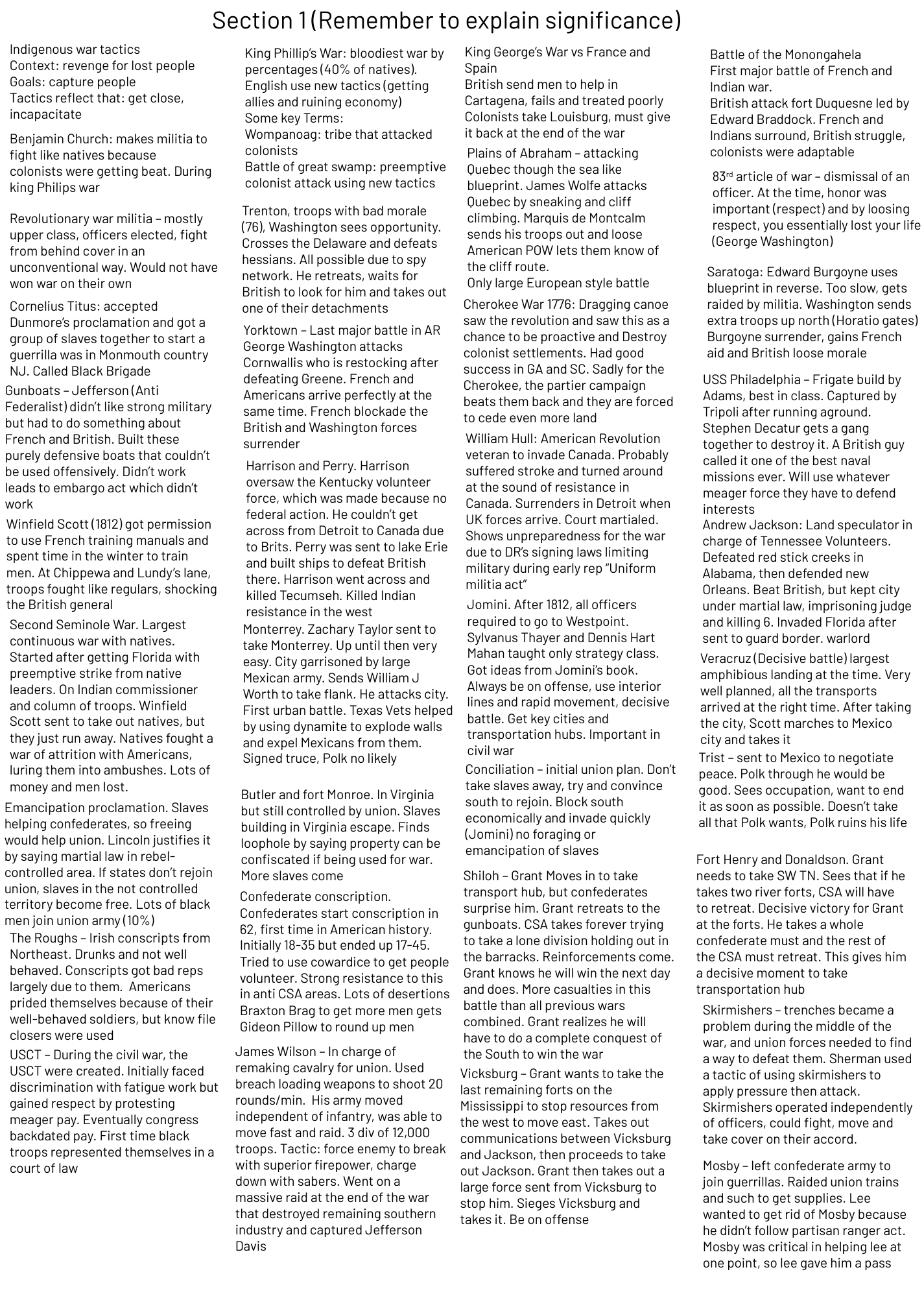

Section 1 (Remember to explain significance)
Indigenous war tactics
Context: revenge for lost people
Goals: capture people
Tactics reflect that: get close, incapacitate
King George’s War vs France and Spain
British send men to help in Cartagena, fails and treated poorly
Colonists take Louisburg, must give it back at the end of the war
King Phillip’s War: bloodiest war by percentages (40% of natives). English use new tactics (getting allies and ruining economy)
Some key Terms:
Wompanoag: tribe that attacked colonists
Battle of great swamp: preemptive colonist attack using new tactics
Battle of the Monongahela
First major battle of French and Indian war.
British attack fort Duquesne led by Edward Braddock. French and Indians surround, British struggle, colonists were adaptable
Benjamin Church: makes militia to fight like natives because colonists were getting beat. During king Philips war
Plains of Abraham – attacking Quebec though the sea like blueprint. James Wolfe attacks Quebec by sneaking and cliff climbing. Marquis de Montcalm sends his troops out and loose
American POW lets them know of the cliff route.
Only large European style battle
83rd article of war – dismissal of an officer. At the time, honor was important (respect) and by loosing respect, you essentially lost your life (George Washington)
Trenton, troops with bad morale (76), Washington sees opportunity. Crosses the Delaware and defeats hessians. All possible due to spy network. He retreats, waits for British to look for him and takes out one of their detachments
Revolutionary war militia – mostly upper class, officers elected, fight from behind cover in an unconventional way. Would not have won war on their own
Saratoga: Edward Burgoyne uses blueprint in reverse. Too slow, gets raided by militia. Washington sends extra troops up north (Horatio gates) Burgoyne surrender, gains French aid and British loose morale
Cherokee War 1776: Dragging canoe saw the revolution and saw this as a chance to be proactive and Destroy colonist settlements. Had good success in GA and SC. Sadly for the Cherokee, the partier campaign beats them back and they are forced to cede even more land
Cornelius Titus: accepted Dunmore’s proclamation and got a group of slaves together to start a guerrilla was in Monmouth country NJ. Called Black Brigade
Yorktown – Last major battle in AR  George Washington attacks Cornwallis who is restocking after defeating Greene. French and Americans arrive perfectly at the same time. French blockade the British and Washington forces surrender
USS Philadelphia – Frigate build by Adams, best in class. Captured by Tripoli after running aground. Stephen Decatur gets a gang together to destroy it. A British guy called it one of the best naval missions ever. Will use whatever meager force they have to defend interests
Gunboats – Jefferson (Anti Federalist) didn’t like strong military but had to do something about French and British. Built these purely defensive boats that couldn’t be used offensively. Didn’t work leads to embargo act which didn’t work
William Hull: American Revolution veteran to invade Canada. Probably suffered stroke and turned around at the sound of resistance in Canada. Surrenders in Detroit when UK forces arrive. Court martialed. Shows unpreparedness for the war due to DR’s signing laws limiting military during early rep “Uniform militia act”
Harrison and Perry. Harrison oversaw the Kentucky volunteer force, which was made because no federal action. He couldn’t get across from Detroit to Canada due to Brits. Perry was sent to lake Erie and built ships to defeat British there. Harrison went across and killed Tecumseh. Killed Indian resistance in the west
Winfield Scott (1812) got permission to use French training manuals and spent time in the winter to train men. At Chippewa and Lundy’s lane, troops fought like regulars, shocking the British general
Andrew Jackson: Land speculator in charge of Tennessee Volunteers. Defeated red stick creeks in Alabama, then defended new Orleans. Beat British, but kept city under martial law, imprisoning judge and killing 6. Invaded Florida after sent to guard border. warlord
Jomini. After 1812, all officers required to go to Westpoint. Sylvanus Thayer and Dennis Hart Mahan taught only strategy class. Got ideas from Jomini’s book. Always be on offense, use interior lines and rapid movement, decisive battle. Get key cities and transportation hubs. Important in civil war
Second Seminole War. Largest continuous war with natives. Started after getting Florida with preemptive strike from native leaders. On Indian commissioner and column of troops. Winfield Scott sent to take out natives, but they just run away. Natives fought a war of attrition with Americans, luring them into ambushes. Lots of money and men lost.
Monterrey. Zachary Taylor sent to take Monterrey. Up until then very easy. City garrisoned by large Mexican army. Sends William J Worth to take flank. He attacks city. First urban battle. Texas Vets helped by using dynamite to explode walls and expel Mexicans from them. Signed truce, Polk no likely
Veracruz (Decisive battle) largest amphibious landing at the time. Very well planned, all the transports arrived at the right time. After taking the city, Scott marches to Mexico city and takes it
Trist – sent to Mexico to negotiate peace. Polk through he would be good. Sees occupation, want to end it as soon as possible. Doesn’t take all that Polk wants, Polk ruins his life
Conciliation – initial union plan. Don’t take slaves away, try and convince south to rejoin. Block south economically and invade quickly (Jomini) no foraging or emancipation of slaves
Butler and fort Monroe. In Virginia but still controlled by union. Slaves building in Virginia escape. Finds loophole by saying property can be confiscated if being used for war. More slaves come
Emancipation proclamation. Slaves helping confederates, so freeing would help union. Lincoln justifies it by saying martial law in rebel-controlled area. If states don’t rejoin union, slaves in the not controlled territory become free. Lots of black men join union army (10%)
Fort Henry and Donaldson. Grant needs to take SW TN. Sees that if he takes two river forts, CSA will have to retreat. Decisive victory for Grant at the forts. He takes a whole confederate must and the rest of the CSA must retreat. This gives him a decisive moment to take transportation hub
Shiloh – Grant Moves in to take transport hub, but confederates surprise him. Grant retreats to the gunboats. CSA takes forever trying to take a lone division holding out in the barracks. Reinforcements come. Grant knows he will win the next day and does. More casualties in this battle than all previous wars combined. Grant realizes he will have to do a complete conquest of the South to win the war
Confederate conscription. Confederates start conscription in 62, first time in American history. Initially 18-35 but ended up 17-45. Tried to use cowardice to get people volunteer. Strong resistance to this in anti CSA areas. Lots of desertions
Braxton Brag to get more men gets Gideon Pillow to round up men
The Roughs – Irish conscripts from Northeast. Drunks and not well behaved. Conscripts got bad reps largely due to them.  Americans prided themselves because of their well-behaved soldiers, but know file closers were used
Skirmishers – trenches became a problem during the middle of the war, and union forces needed to find a way to defeat them. Sherman used a tactic of using skirmishers to apply pressure then attack. Skirmishers operated independently of officers, could fight, move and take cover on their accord.
James Wilson – In charge of remaking cavalry for union. Used breach loading weapons to shoot 20 rounds/min.  His army moved independent of infantry, was able to move fast and raid. 3 div of 12,000 troops. Tactic: force enemy to break with superior firepower, charge down with sabers. Went on a massive raid at the end of the war that destroyed remaining southern industry and captured Jefferson Davis
USCT – During the civil war, the USCT were created. Initially faced discrimination with fatigue work but gained respect by protesting meager pay. Eventually congress backdated pay. First time black troops represented themselves in a court of law
Vicksburg – Grant wants to take the last remaining forts on the Mississippi to stop resources from the west to move east. Takes out communications between Vicksburg and Jackson, then proceeds to take out Jackson. Grant then takes out a large force sent from Vicksburg to stop him. Sieges Vicksburg and takes it. Be on offense
Mosby – left confederate army to join guerrillas. Raided union trains and such to get supplies. Lee wanted to get rid of Mosby because he didn’t follow partisan ranger act. Mosby was critical in helping lee at one point, so lee gave him a pass